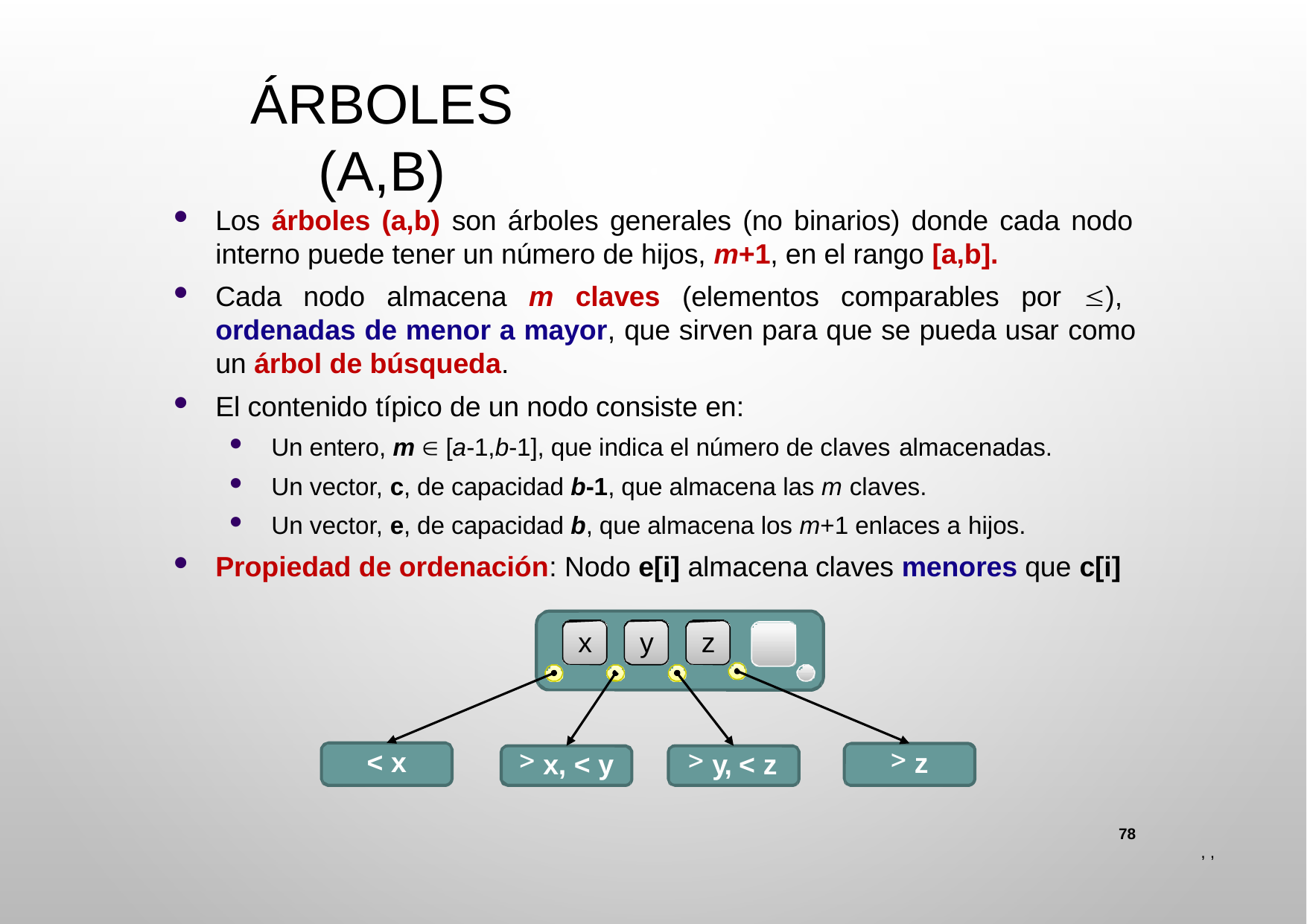

# Árboles (a,b)
Los árboles (a,b) son árboles generales (no binarios) donde cada nodo  interno puede tener un número de hijos, m+1, en el rango [a,b].
Cada nodo almacena m claves (elementos comparables por ≤),  ordenadas de menor a mayor, que sirven para que se pueda usar como  un árbol de búsqueda.
El contenido típico de un nodo consiste en:
Un entero, m ∈ [a-1,b-1], que indica el número de claves almacenadas.
Un vector, c, de capacidad b-1, que almacena las m claves.
Un vector, e, de capacidad b, que almacena los m+1 enlaces a hijos.
Propiedad de ordenación: Nodo e[i] almacena claves menores que c[i]

x	y	z

< x
z

x, < y
y, < z
78

 , ,